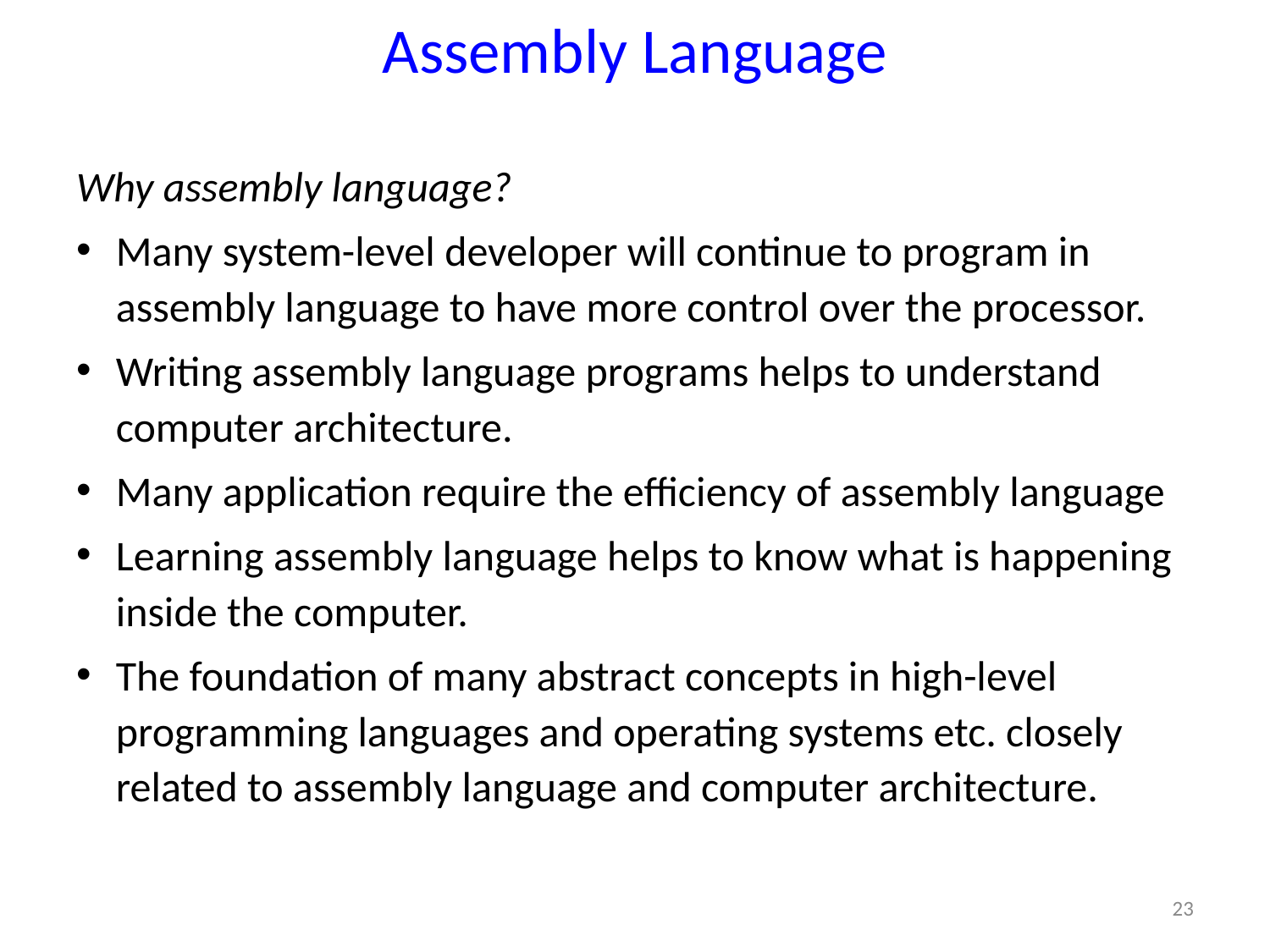

# Assembly Language
Why assembly language?
Many system-level developer will continue to program in assembly language to have more control over the processor.
Writing assembly language programs helps to understand computer architecture.
Many application require the efficiency of assembly language
Learning assembly language helps to know what is happening inside the computer.
The foundation of many abstract concepts in high-level programming languages and operating systems etc. closely related to assembly language and computer architecture.

23